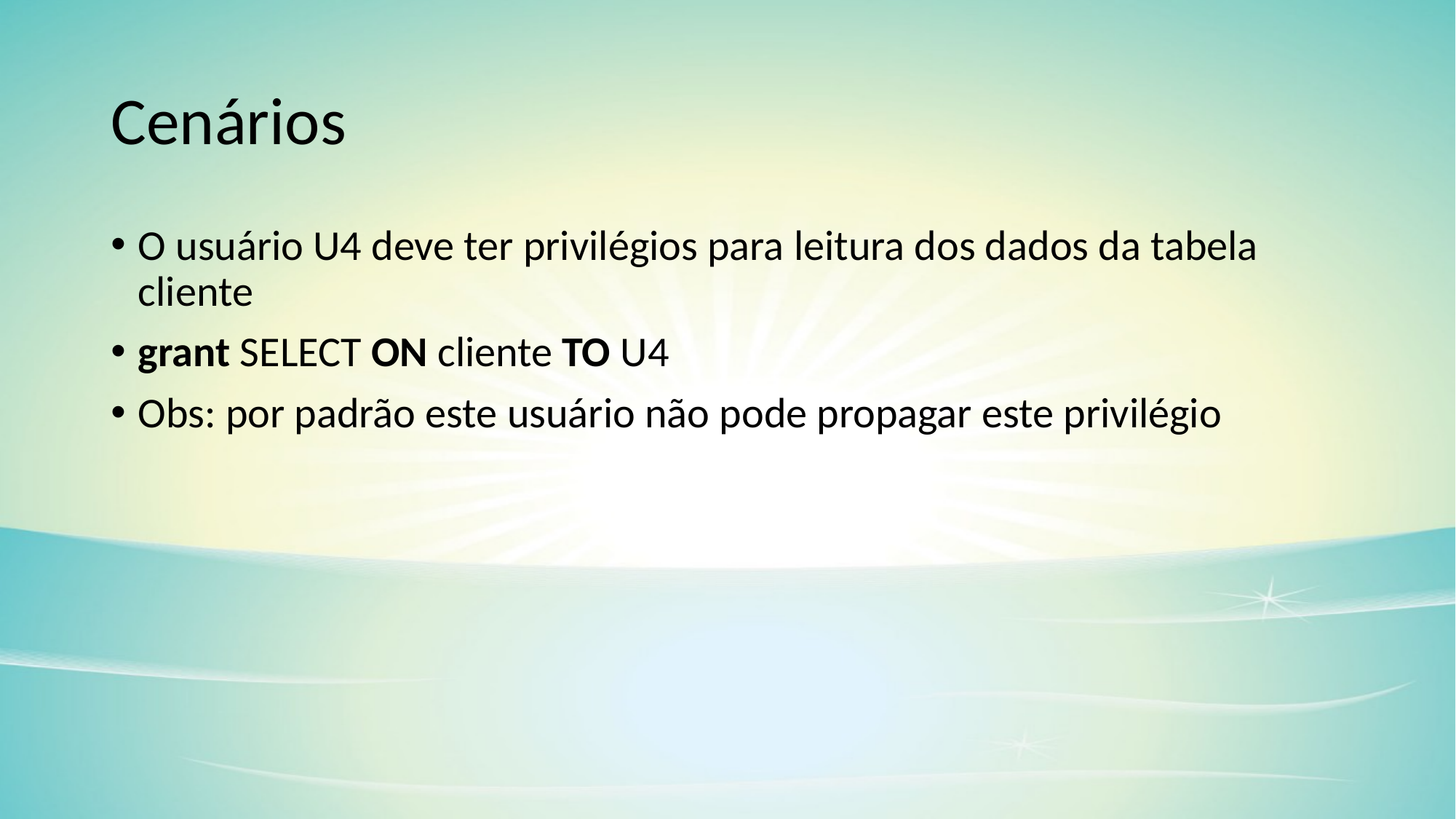

# Cenários
O usuário U4 deve ter privilégios para leitura dos dados da tabela cliente
grant SELECT ON cliente TO U4
Obs: por padrão este usuário não pode propagar este privilégio